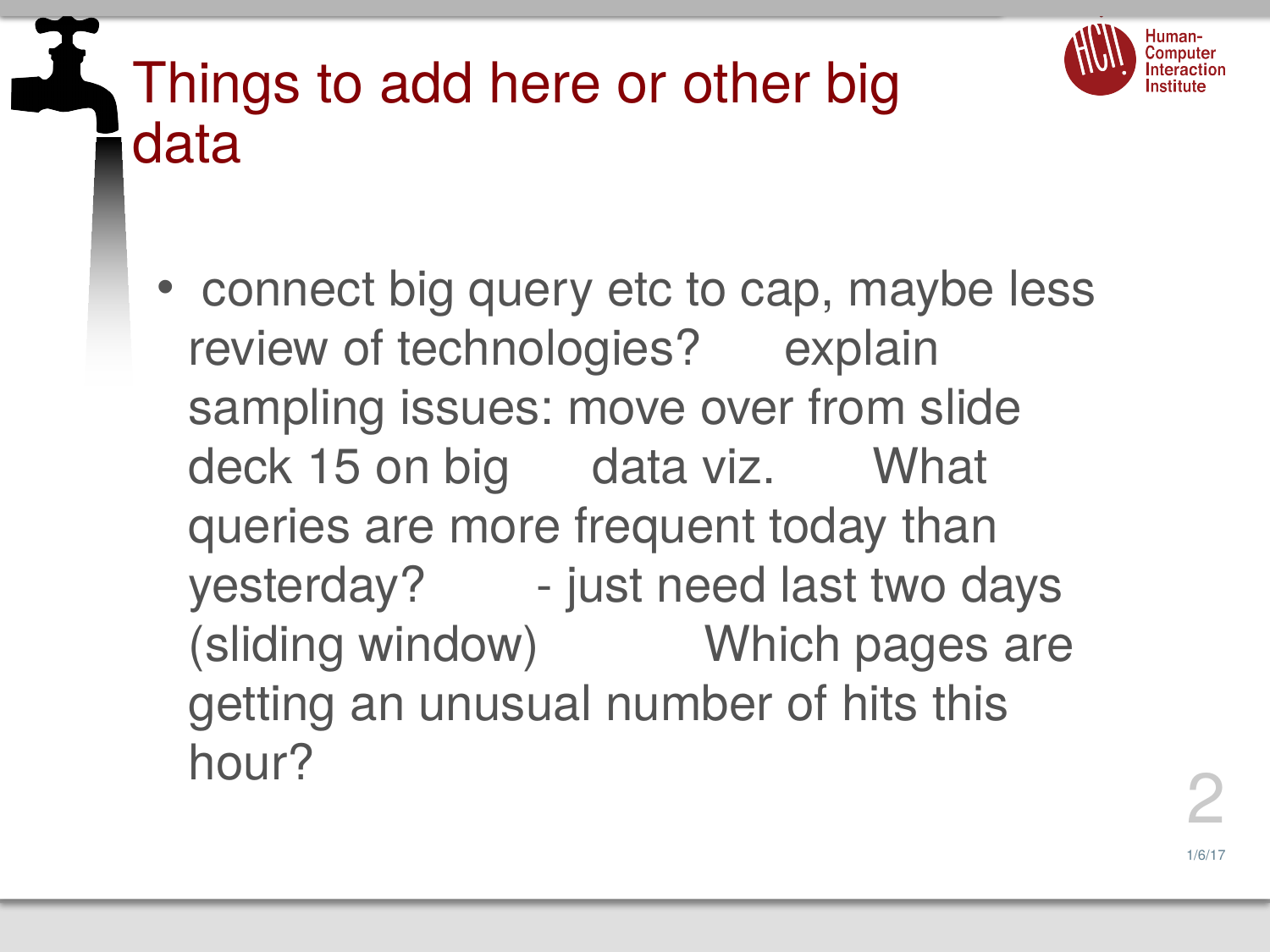

# Things to add here or other big data
 connect big query etc to cap, maybe less review of technologies?      explain sampling issues: move over from slide deck 15 on big      data viz.       What queries are more frequent today than yesterday?        - just need last two days (sliding window)            Which pages are getting an unusual number of hits this hour?
2
1/6/17